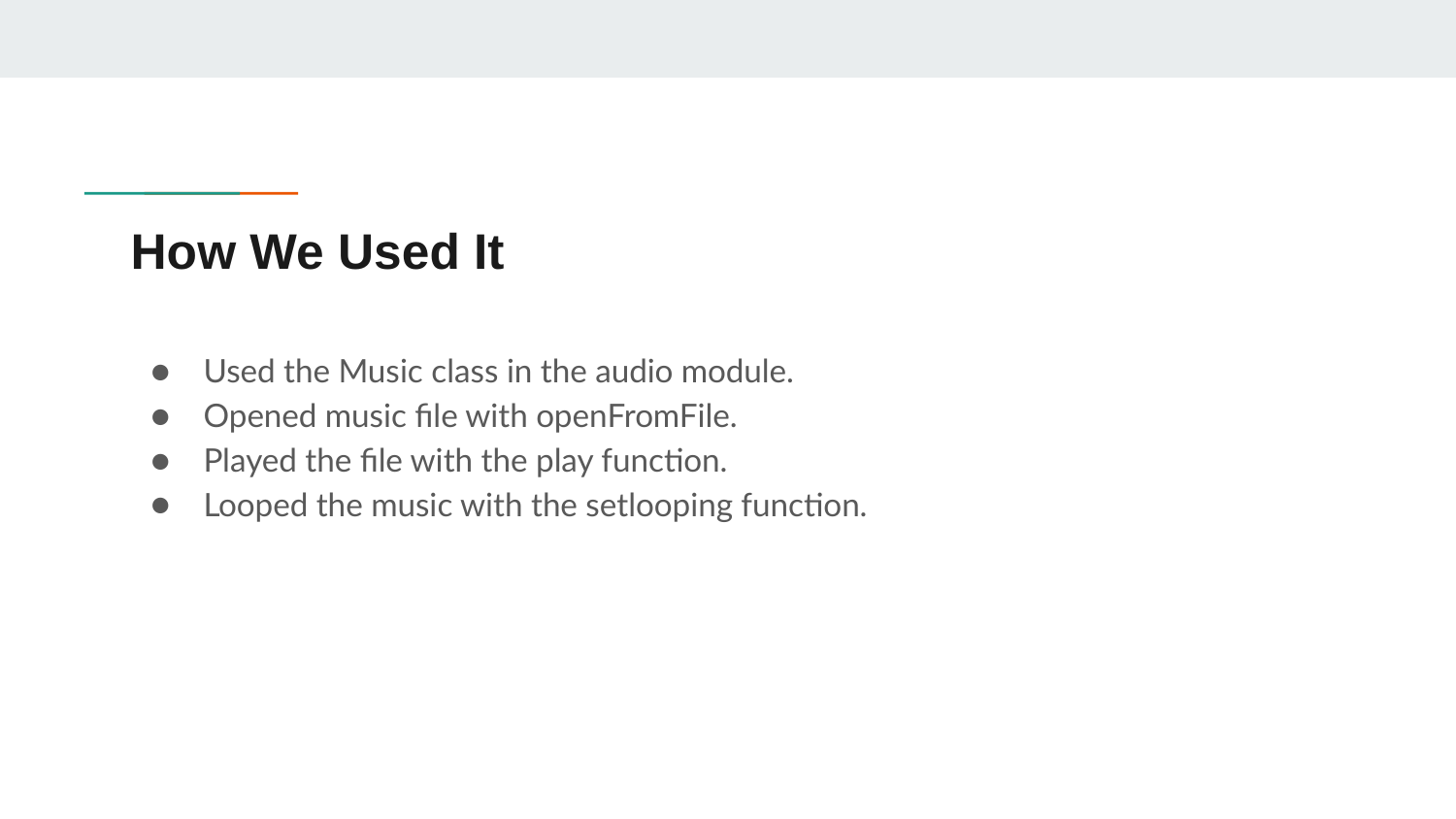

# How We Used It
Used the Music class in the audio module.
Opened music file with openFromFile.
Played the file with the play function.
Looped the music with the setlooping function.